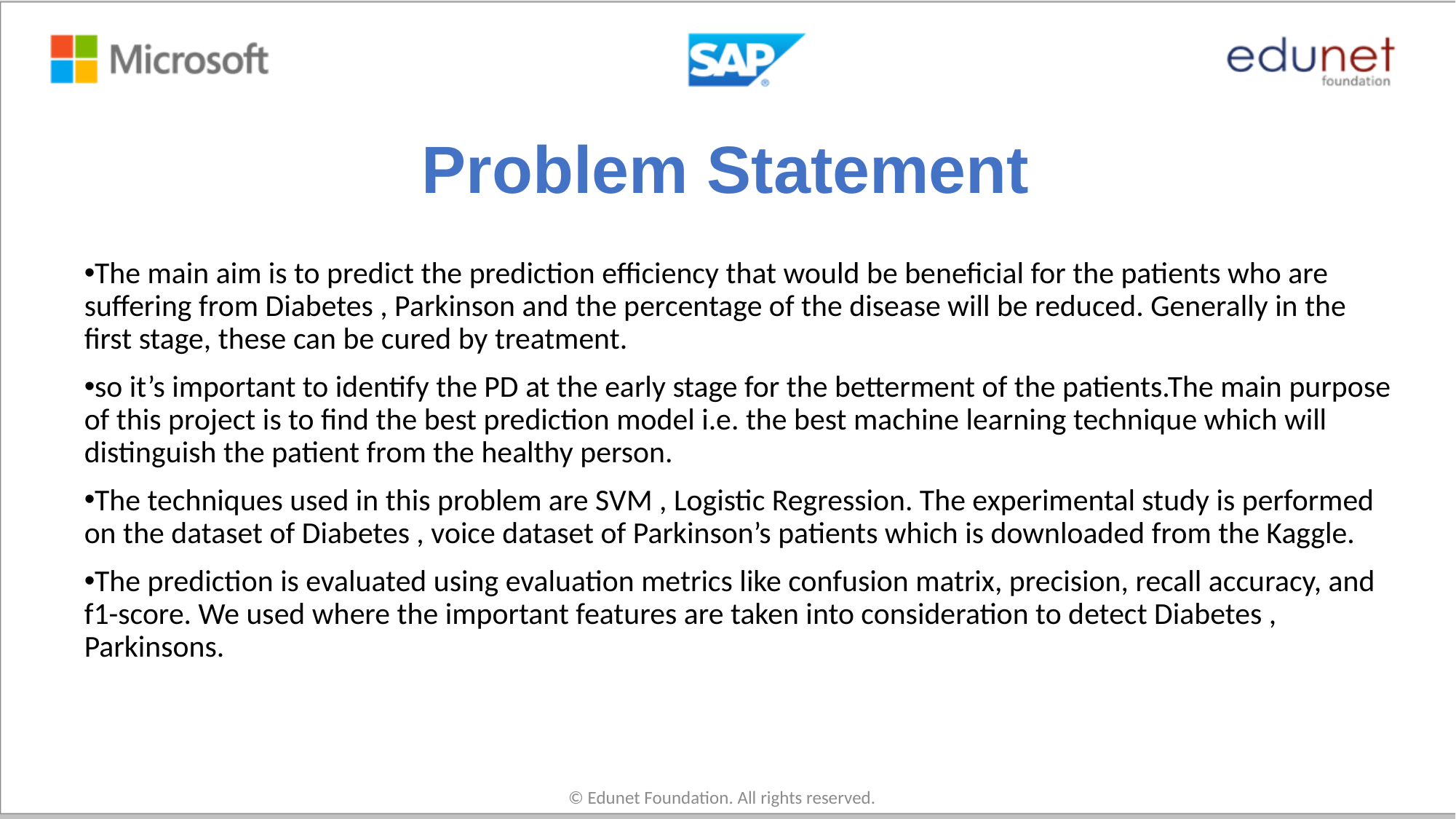

# Problem Statement
The main aim is to predict the prediction efficiency that would be beneficial for the patients who are suffering from Diabetes , Parkinson and the percentage of the disease will be reduced. Generally in the first stage, these can be cured by treatment.
so it’s important to identify the PD at the early stage for the betterment of the patients.The main purpose of this project is to find the best prediction model i.e. the best machine learning technique which will distinguish the patient from the healthy person.
The techniques used in this problem are SVM , Logistic Regression. The experimental study is performed on the dataset of Diabetes , voice dataset of Parkinson’s patients which is downloaded from the Kaggle.
The prediction is evaluated using evaluation metrics like confusion matrix, precision, recall accuracy, and f1-score. We used where the important features are taken into consideration to detect Diabetes , Parkinsons.
© Edunet Foundation. All rights reserved.